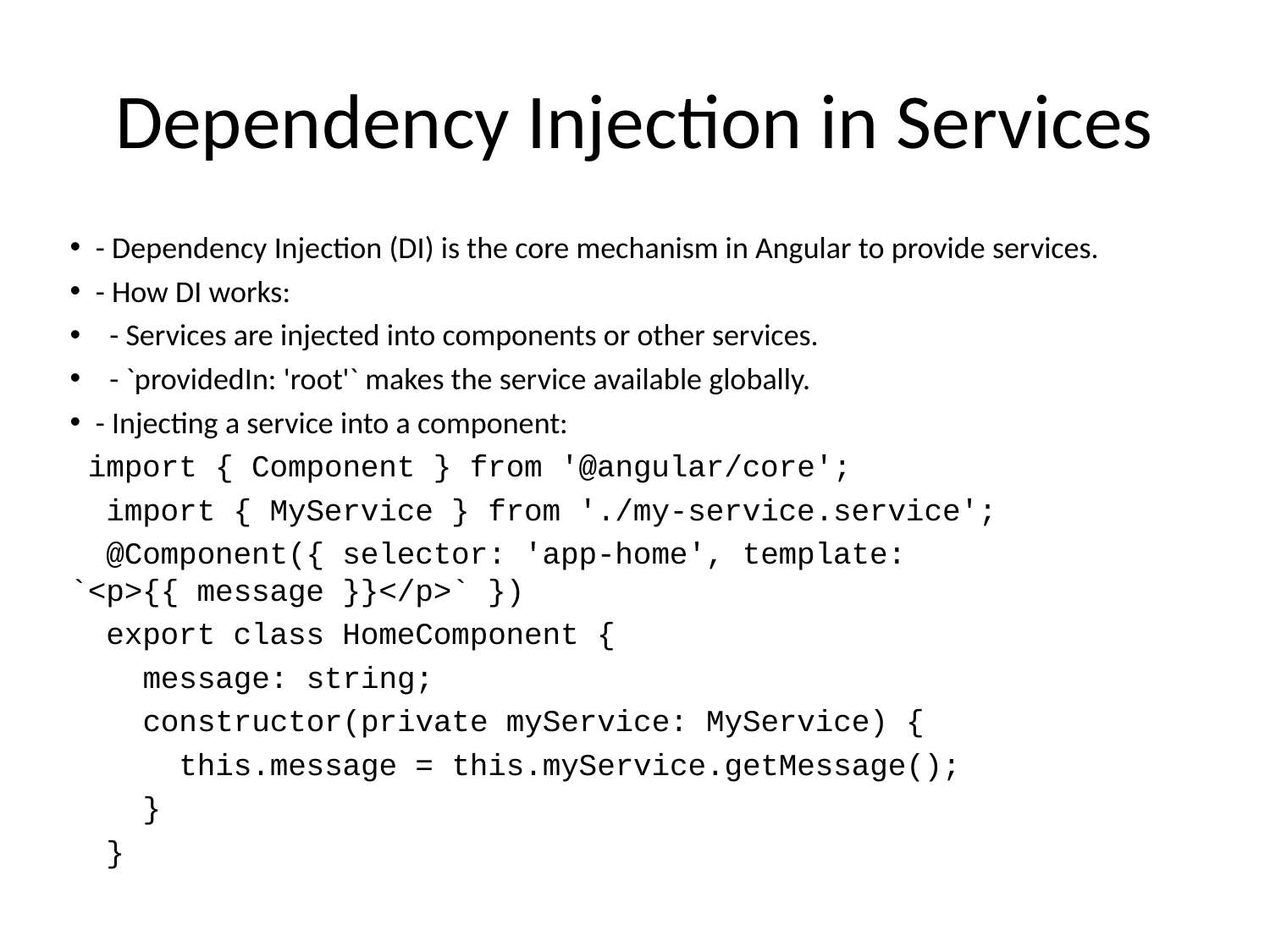

# Dependency Injection in Services
- Dependency Injection (DI) is the core mechanism in Angular to provide services.
- How DI works:
  - Services are injected into components or other services.
  - `providedIn: 'root'` makes the service available globally.
- Injecting a service into a component:
 import { Component } from '@angular/core';
  import { MyService } from './my-service.service';
  @Component({ selector: 'app-home', template: `<p>{{ message }}</p>` })
  export class HomeComponent {
    message: string;
    constructor(private myService: MyService) {
      this.message = this.myService.getMessage();
    }
  }